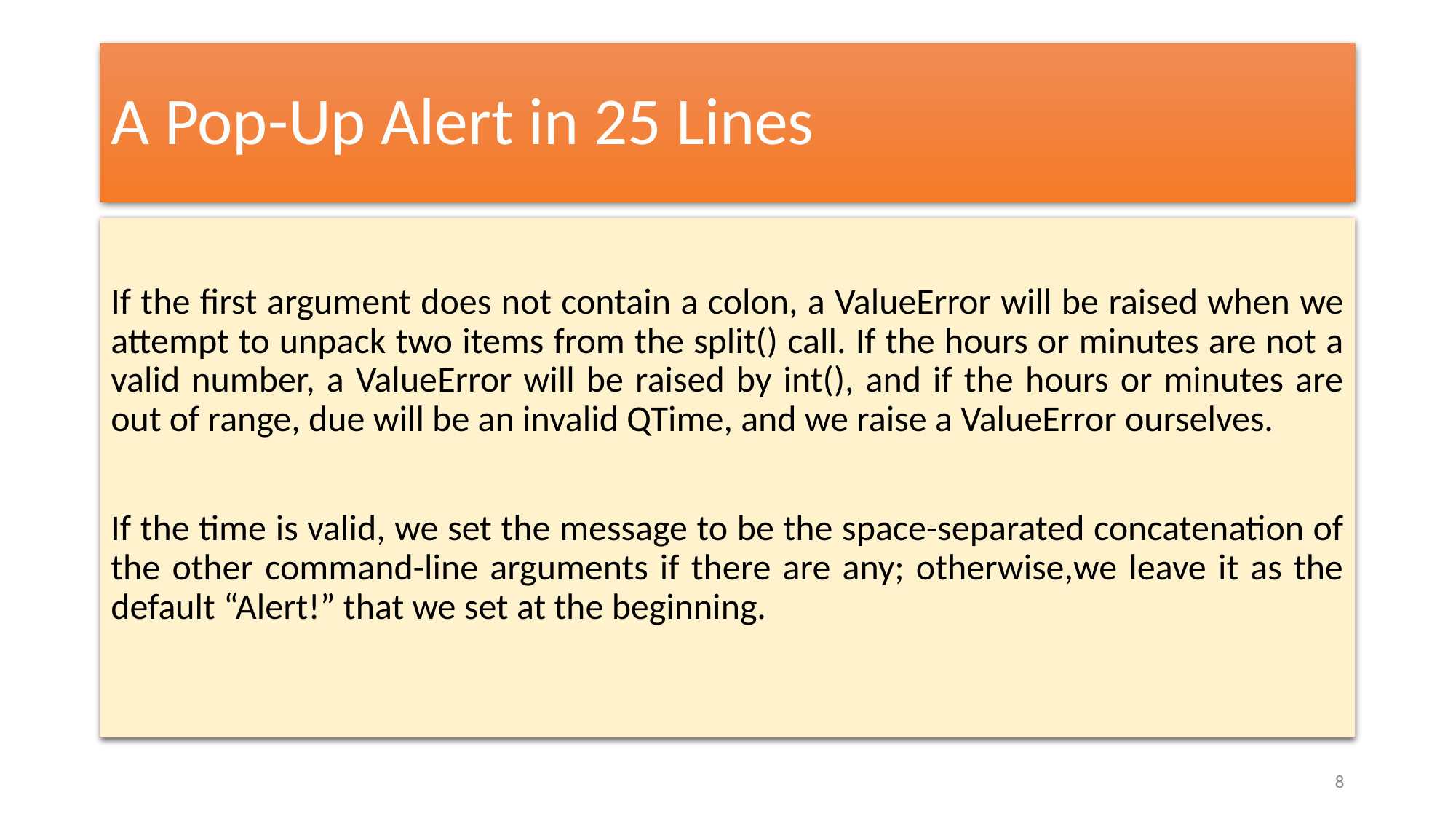

# A Pop-Up Alert in 25 Lines

If the ﬁrst argument does not contain a colon, a ValueError will be raised when we attempt to unpack two items from the split() call. If the hours or minutes are not a valid number, a ValueError will be raised by int(), and if the hours or minutes are out of range, due will be an invalid QTime, and we raise a ValueError ourselves.

If the time is valid, we set the message to be the space-separated concatenation of the other command-line arguments if there are any; otherwise,we leave it as the default “Alert!” that we set at the beginning.
8